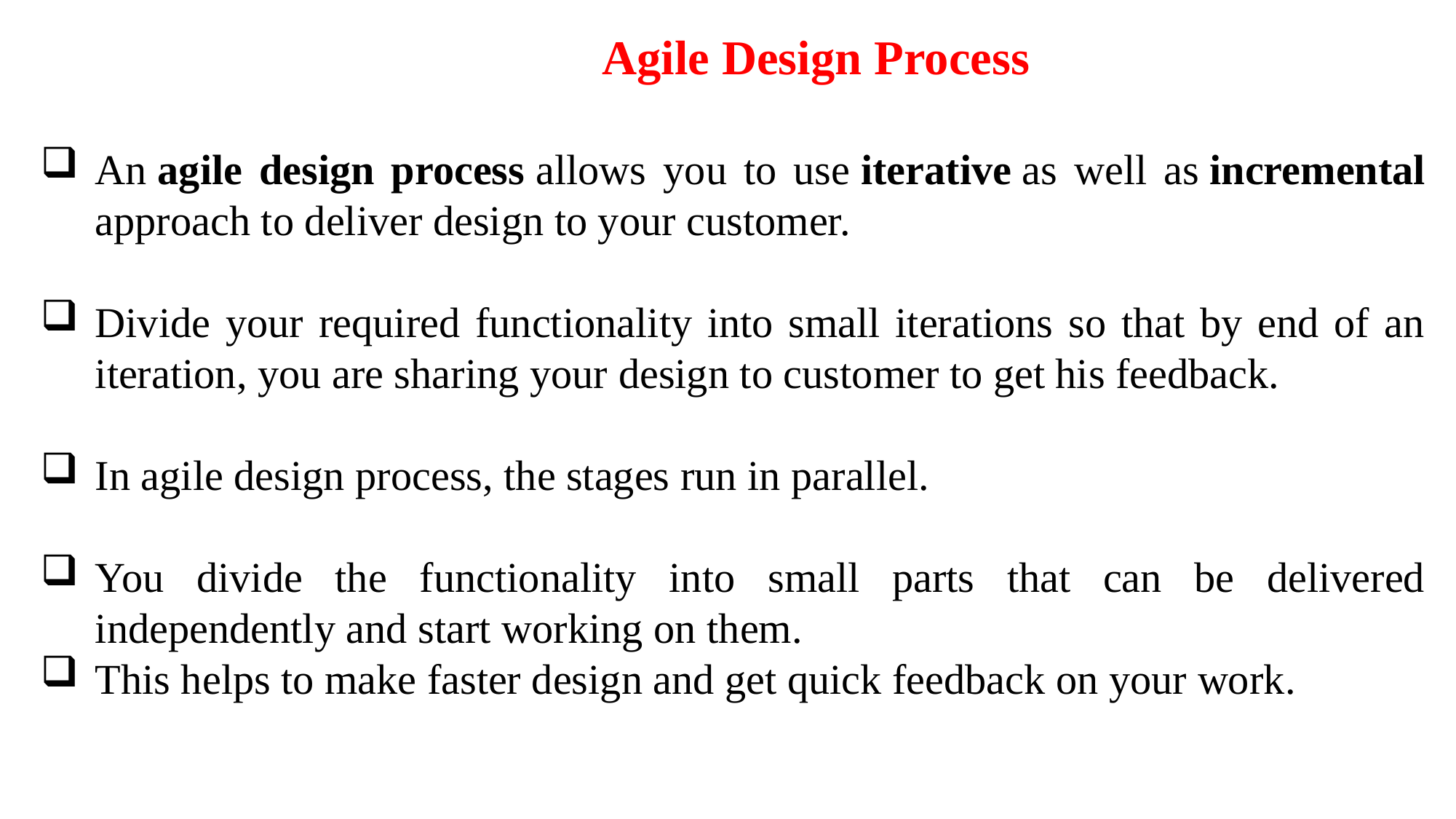

Agile Design Process
An agile design process allows you to use iterative as well as incremental approach to deliver design to your customer.

Divide your required functionality into small iterations so that by end of an iteration, you are sharing your design to customer to get his feedback.

In agile design process, the stages run in parallel.

You divide the functionality into small parts that can be delivered independently and start working on them.
This helps to make faster design and get quick feedback on your work.